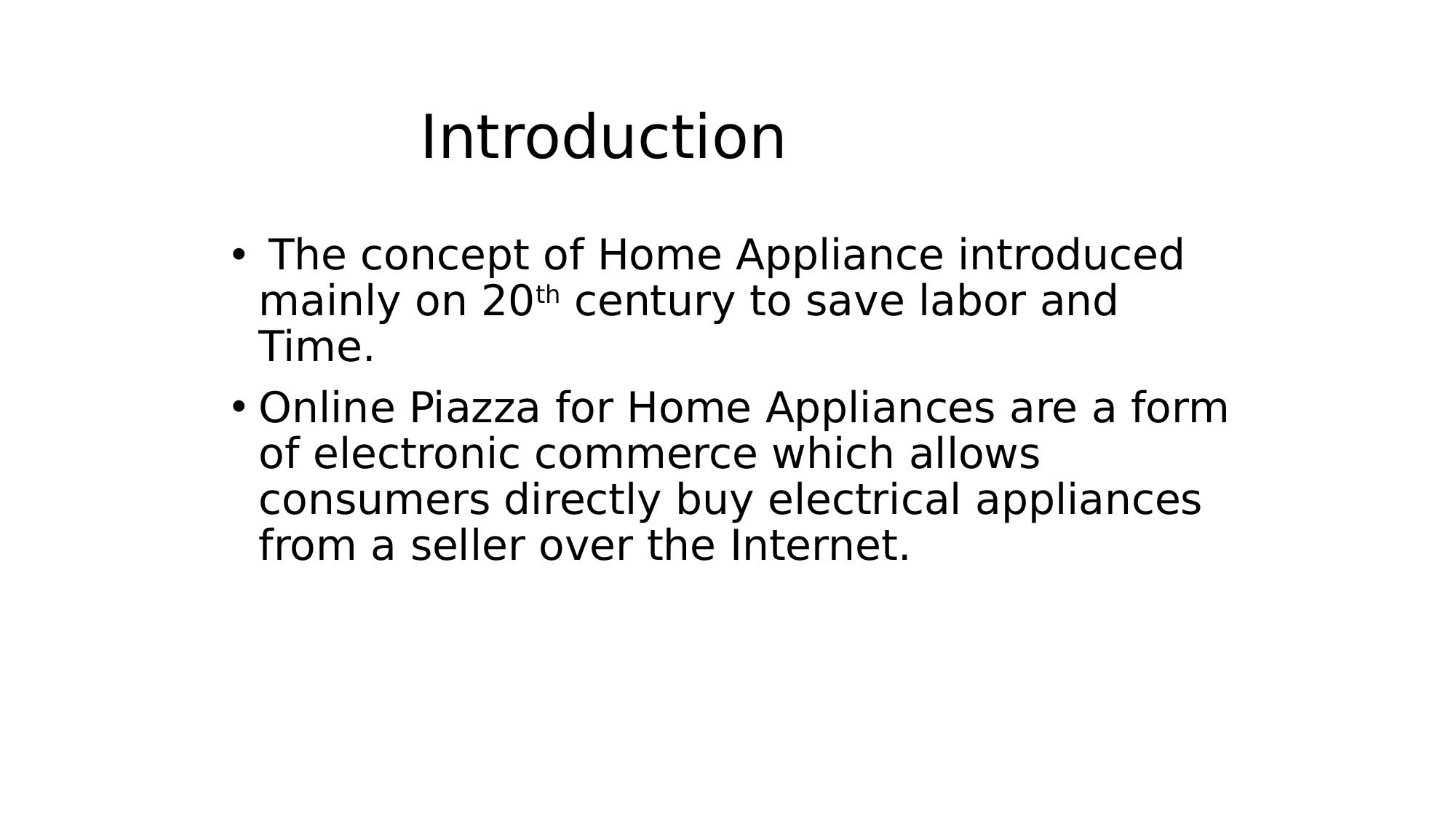

# Introduction
 The concept of Home Appliance introduced mainly on 20th century to save labor and Time.
Online Piazza for Home Appliances are a form of electronic commerce which allows consumers directly buy electrical appliances from a seller over the Internet.